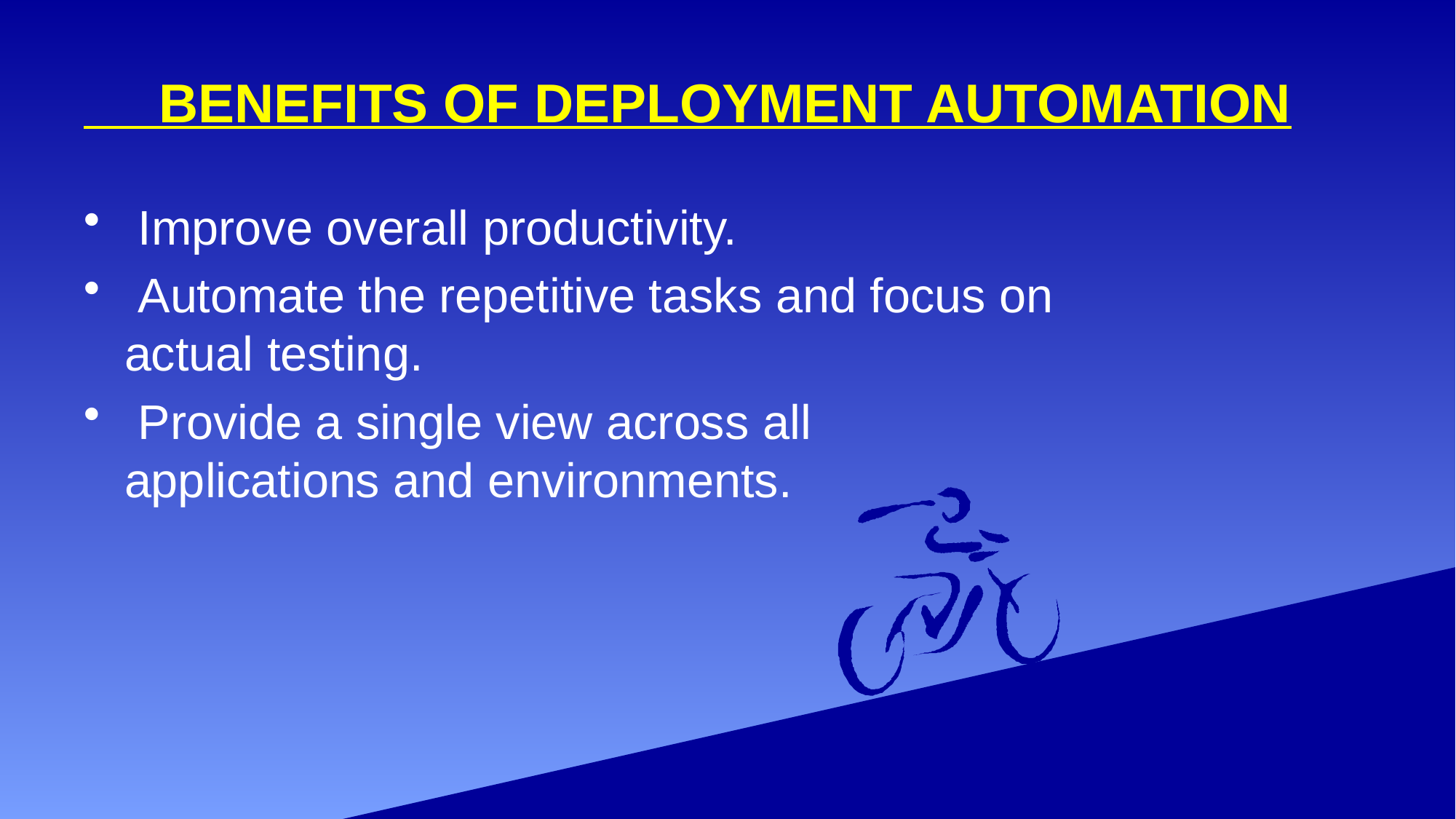

# BENEFITS OF DEPLOYMENT AUTOMATION
 Improve overall productivity.
 Automate the repetitive tasks and focus on actual testing.
 Provide a single view across all applications and environments.